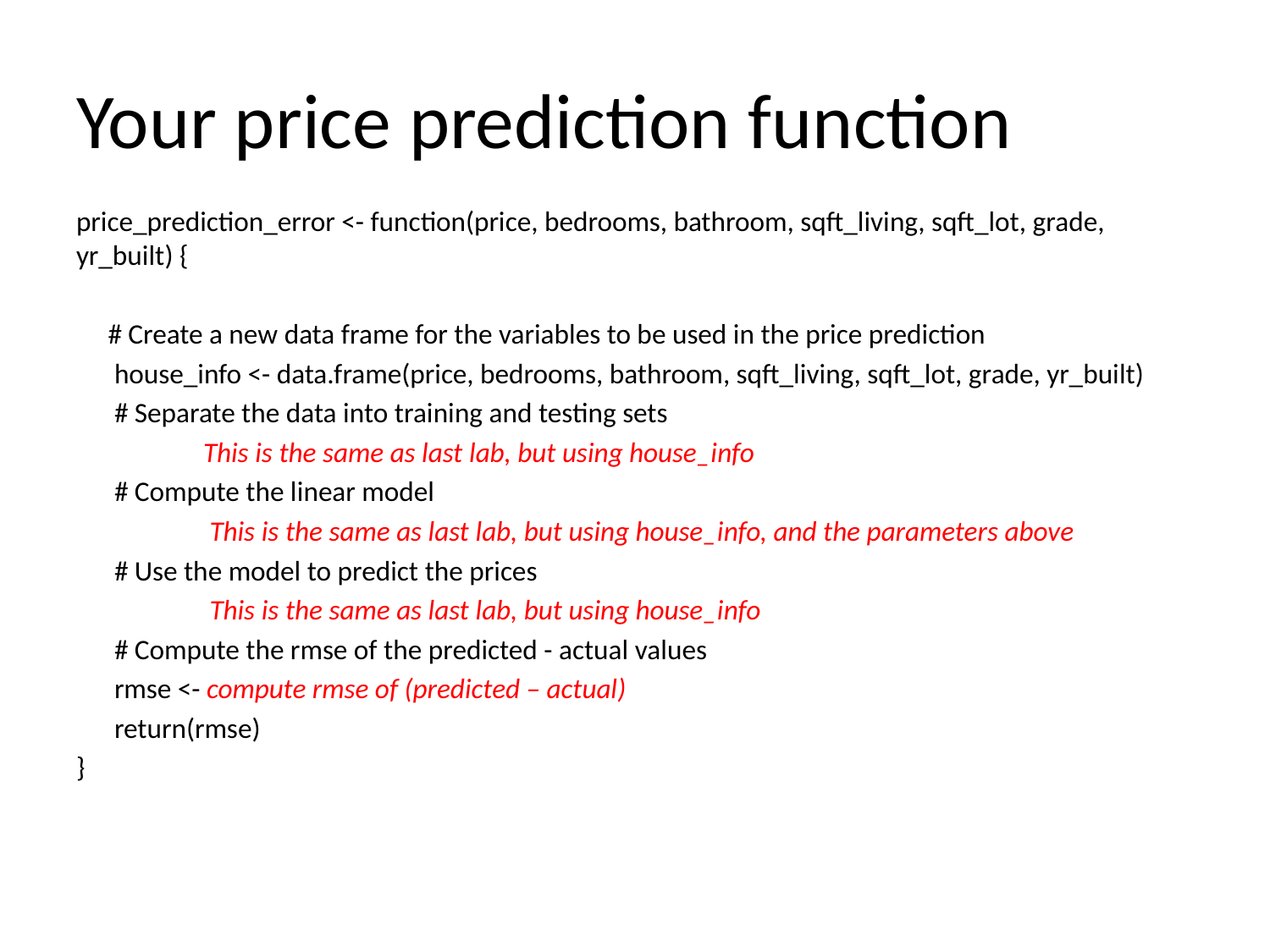

# Your price prediction function
price_prediction_error <- function(price, bedrooms, bathroom, sqft_living, sqft_lot, grade, yr_built) {

     # Create a new data frame for the variables to be used in the price prediction
      house_info <- data.frame(price, bedrooms, bathroom, sqft_living, sqft_lot, grade, yr_built)
      # Separate the data into training and testing sets
  	This is the same as last lab, but using house_info
      # Compute the linear model
  	 This is the same as last lab, but using house_info, and the parameters above
      # Use the model to predict the prices
 	 This is the same as last lab, but using house_info
      # Compute the rmse of the predicted - actual values
      rmse <- compute rmse of (predicted – actual)
      return(rmse)
}